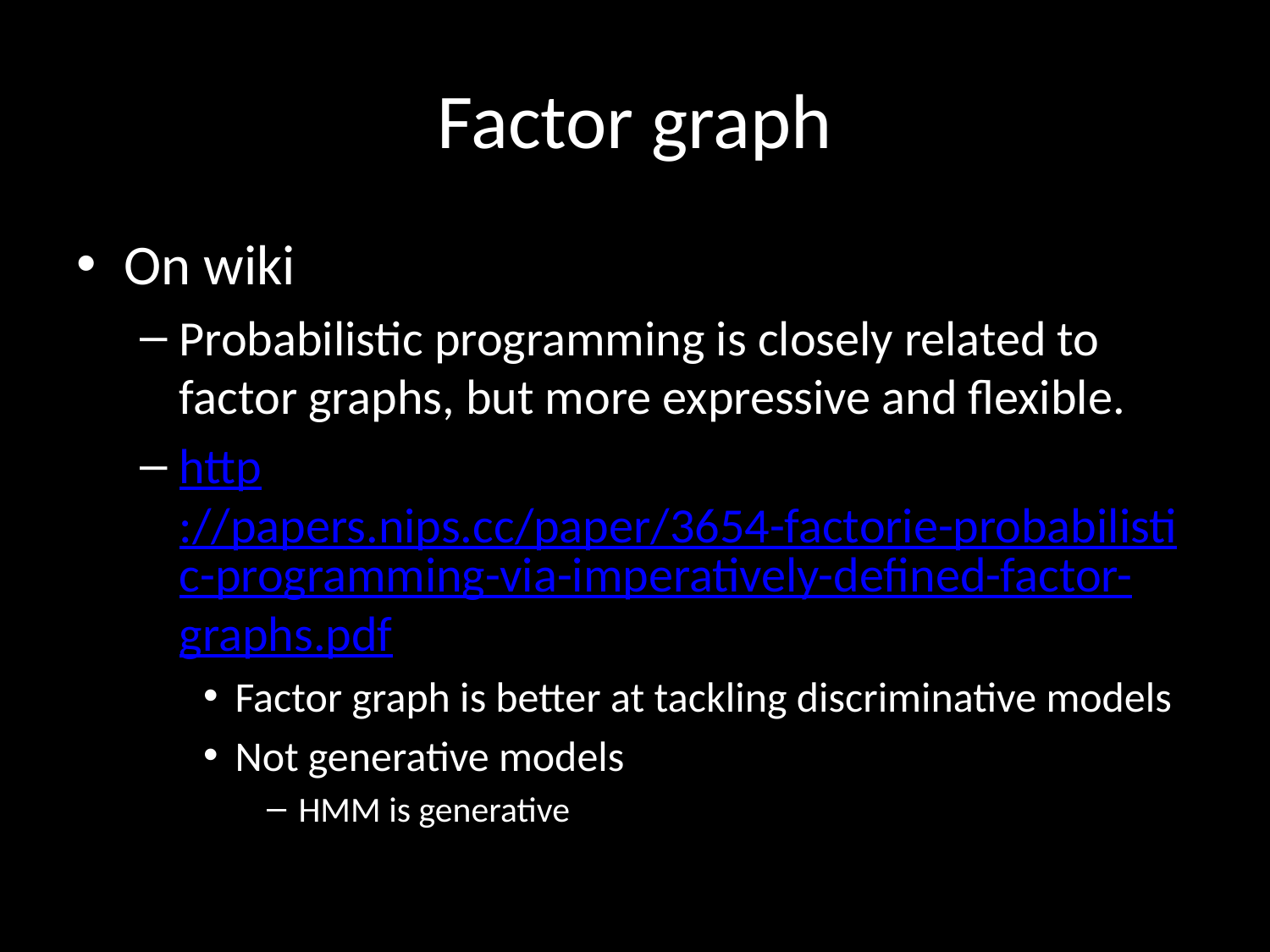

# Factor graph
On wiki
Probabilistic programming is closely related to factor graphs, but more expressive and flexible.
http://papers.nips.cc/paper/3654-factorie-probabilistic-programming-via-imperatively-defined-factor-graphs.pdf
Factor graph is better at tackling discriminative models
Not generative models
HMM is generative